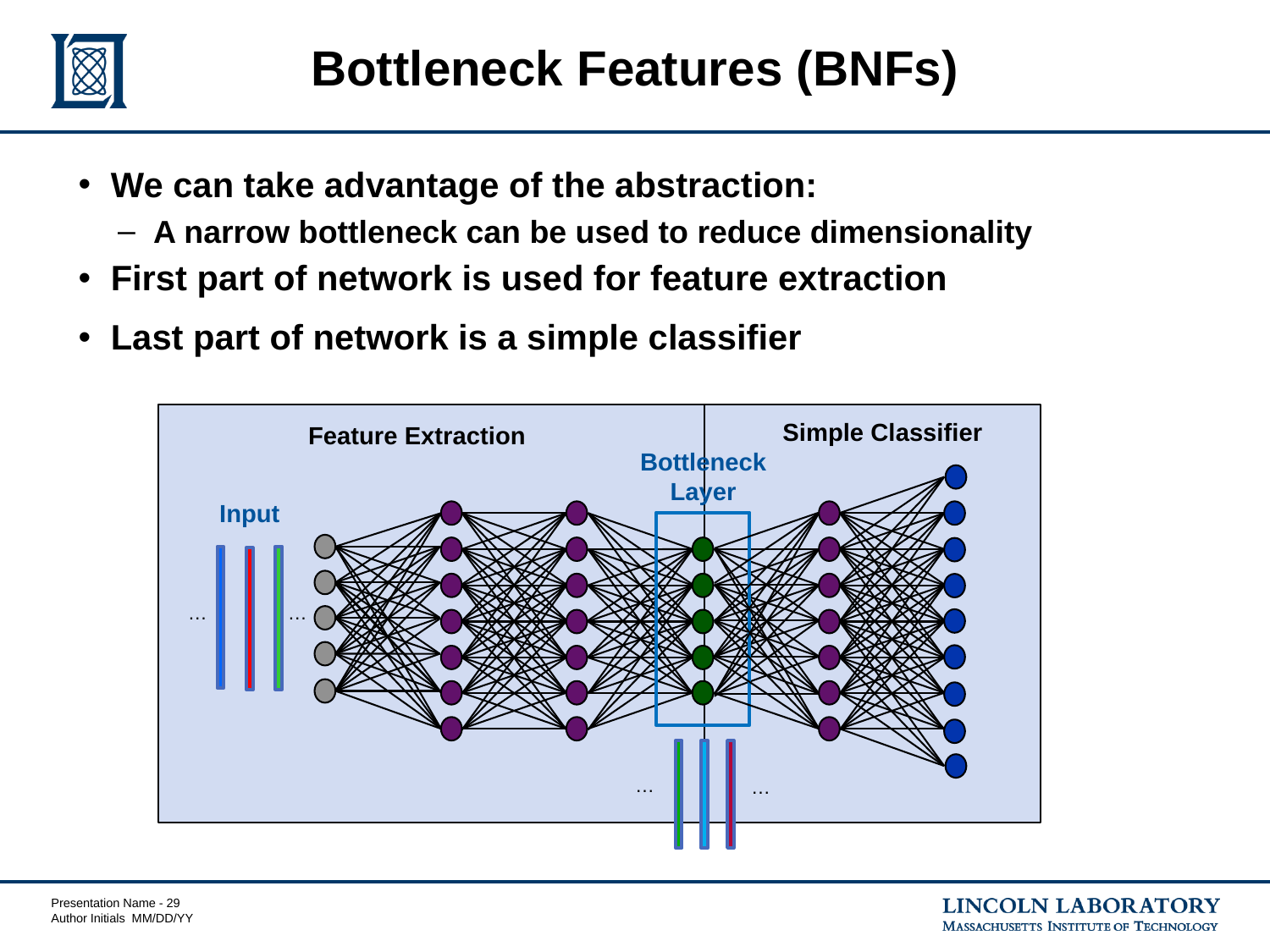

# Bottleneck Features (BNFs)
We can take advantage of the abstraction:
A narrow bottleneck can be used to reduce dimensionality
First part of network is used for feature extraction
Last part of network is a simple classifier

Simple Classifier

Feature Extraction
Bottleneck
Layer

Input

…
…

…
…